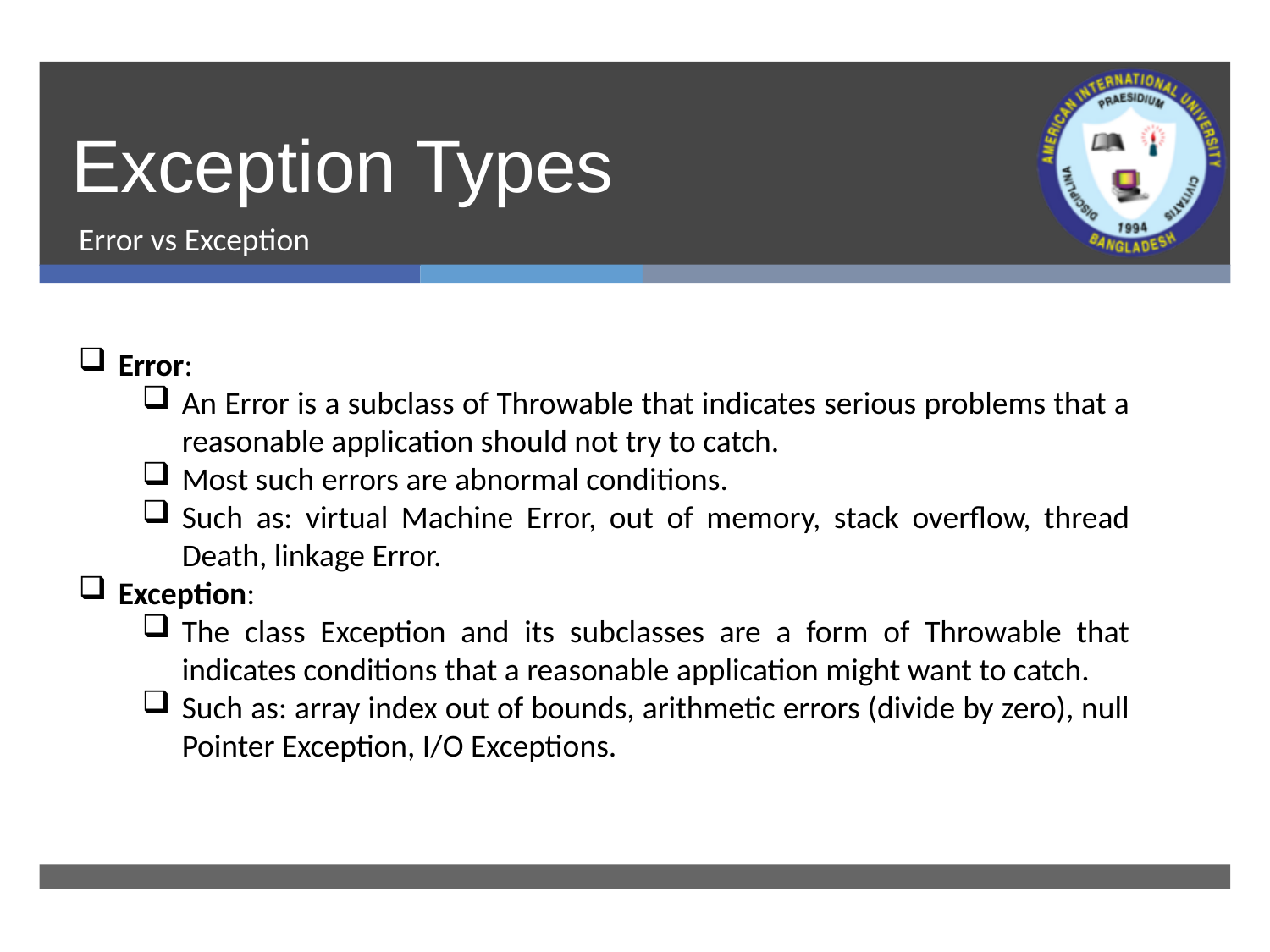

# Exception Types
Error vs Exception
Error:
An Error is a subclass of Throwable that indicates serious problems that a reasonable application should not try to catch.
Most such errors are abnormal conditions.
Such as: virtual Machine Error, out of memory, stack overflow, thread Death, linkage Error.
Exception:
The class Exception and its subclasses are a form of Throwable that indicates conditions that a reasonable application might want to catch.
Such as: array index out of bounds, arithmetic errors (divide by zero), null Pointer Exception, I/O Exceptions.